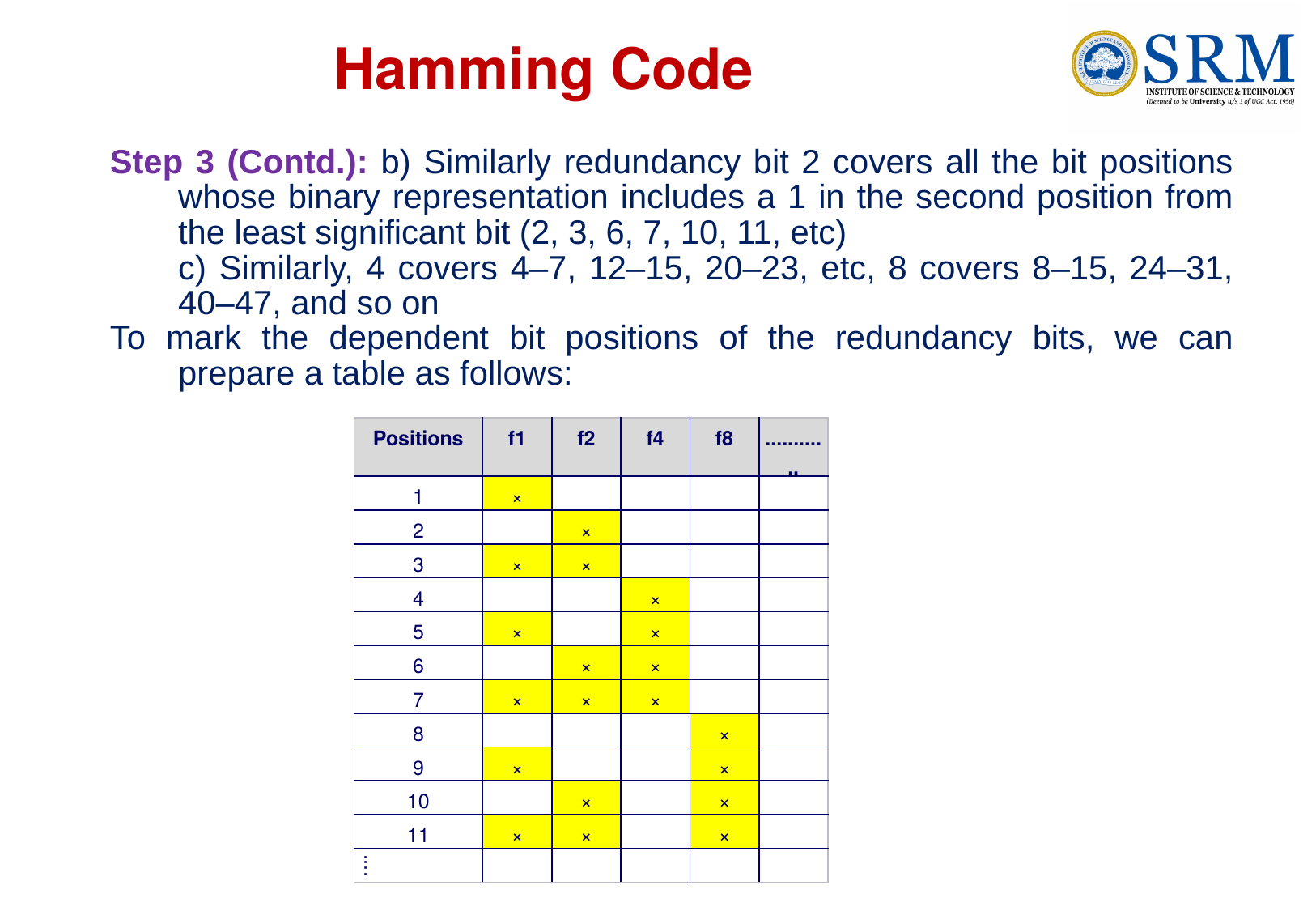

# Hamming Code
Step 3 (Contd.): b) Similarly redundancy bit 2 covers all the bit positions whose binary representation includes a 1 in the second position from the least significant bit (2, 3, 6, 7, 10, 11, etc)
	c) Similarly, 4 covers 4–7, 12–15, 20–23, etc, 8 covers 8–15, 24–31, 40–47, and so on
To mark the dependent bit positions of the redundancy bits, we can prepare a table as follows:
| Positions | f1 | f2 | f4 | f8 | ............ |
| --- | --- | --- | --- | --- | --- |
| 1 | × |  |  |  |  |
| 2 |  | × |  |  |  |
| 3 | × | × |  |  |  |
| 4 |  |  | × |  |  |
| 5 | × |  | × |  |  |
| 6 |  | × | × |  |  |
| 7 | × | × | × |  |  |
| 8 |  |  |  | × |  |
| 9 | × |  |  | × |  |
| 10 |  | × |  | × |  |
| 11 | × | × |  | × |  |
| .... |  |  |  |  |  |